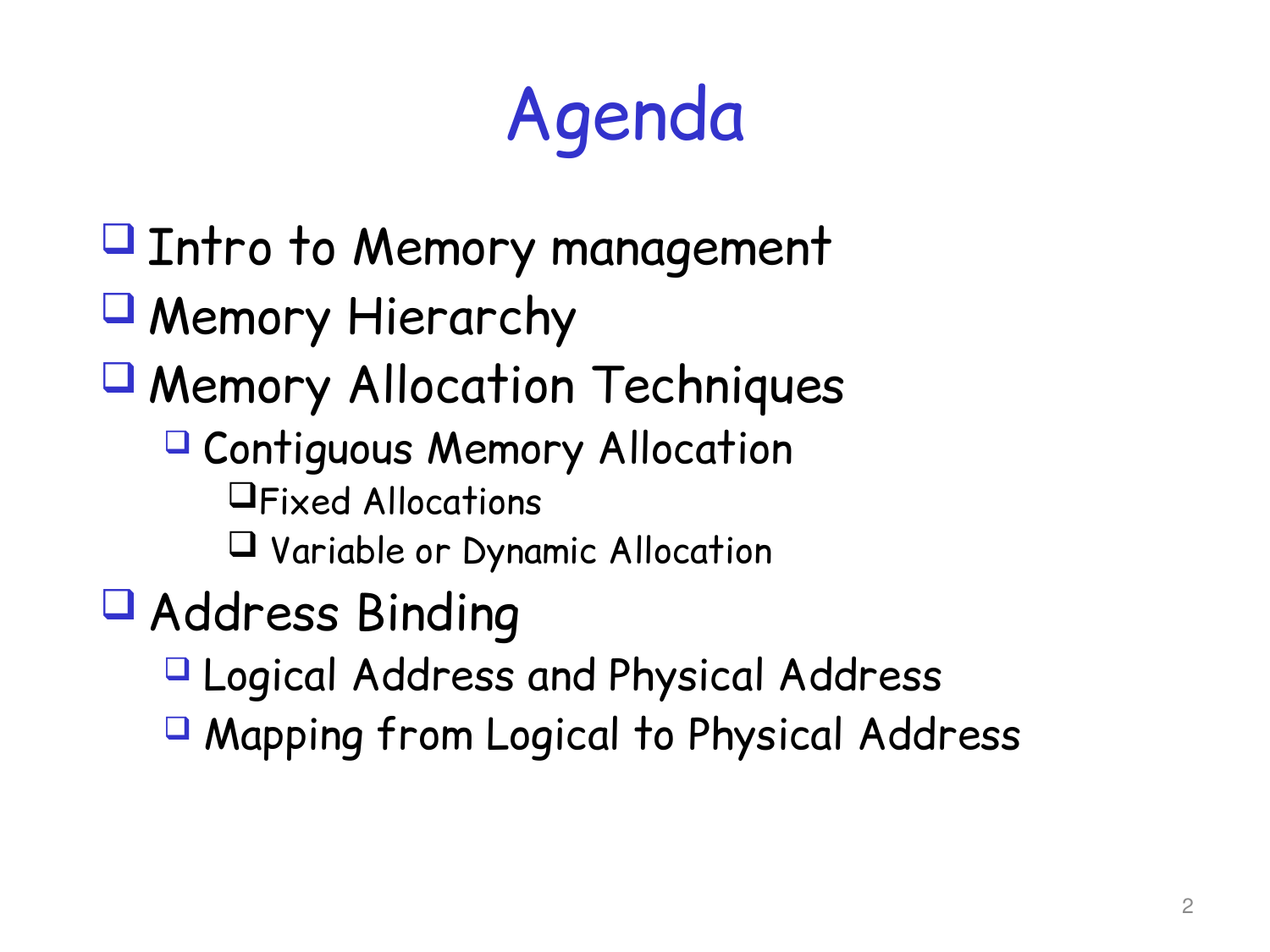

# Agenda
Intro to Memory management
Memory Hierarchy
Memory Allocation Techniques
Contiguous Memory Allocation
Fixed Allocations
 Variable or Dynamic Allocation
Address Binding
Logical Address and Physical Address
Mapping from Logical to Physical Address
2